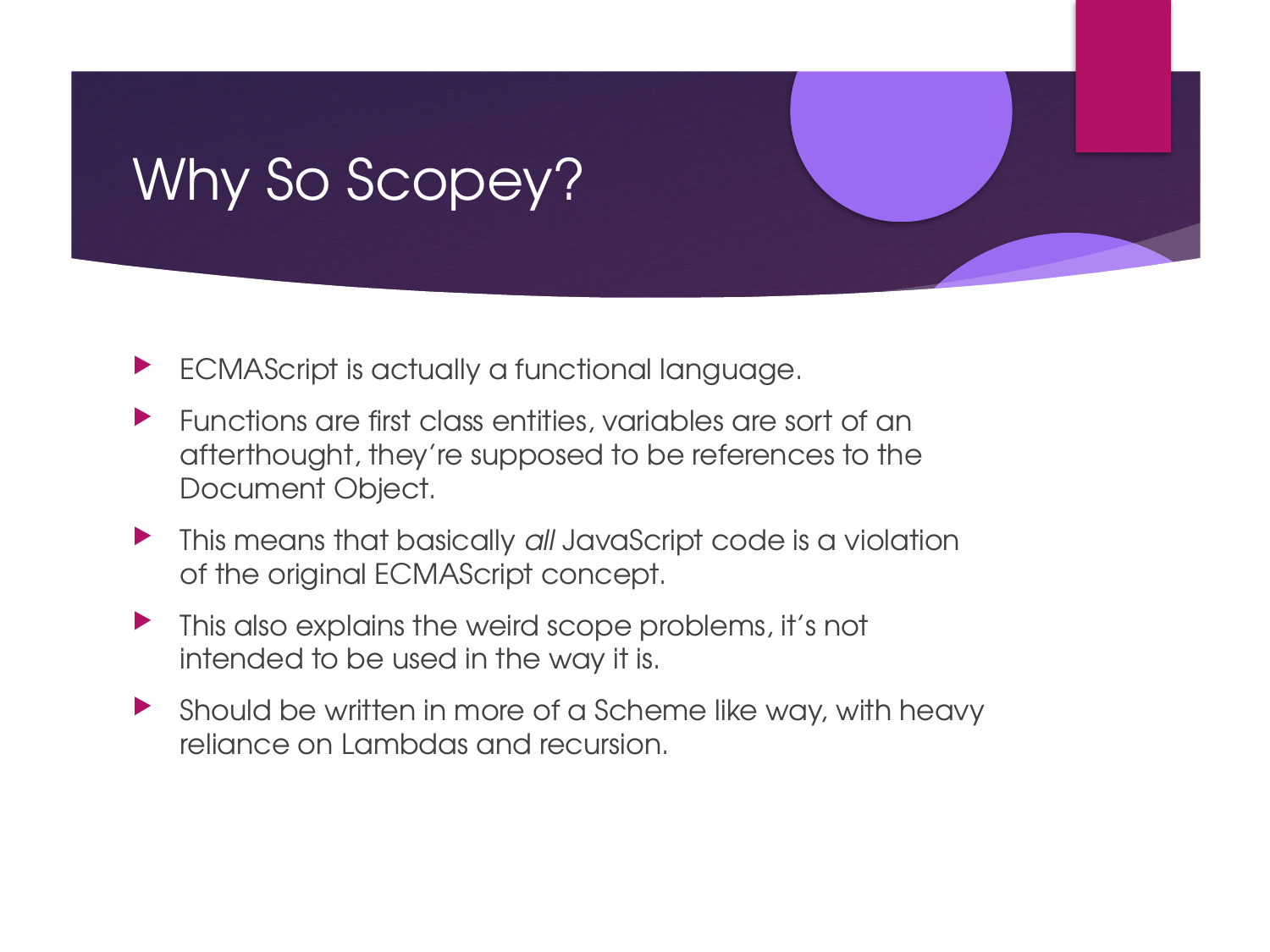

Why So Scopey?
ECMAScript is actually a functional language.
Functions are first class entities, variables are sort of an afterthought, they’re supposed to be references to the Document Object.
This means that basically all JavaScript code is a violation of the original ECMAScript concept.
This also explains the weird scope problems, it’s not intended to be used in the way it is.
Should be written in more of a Scheme like way, with heavy reliance on Lambdas and recursion.